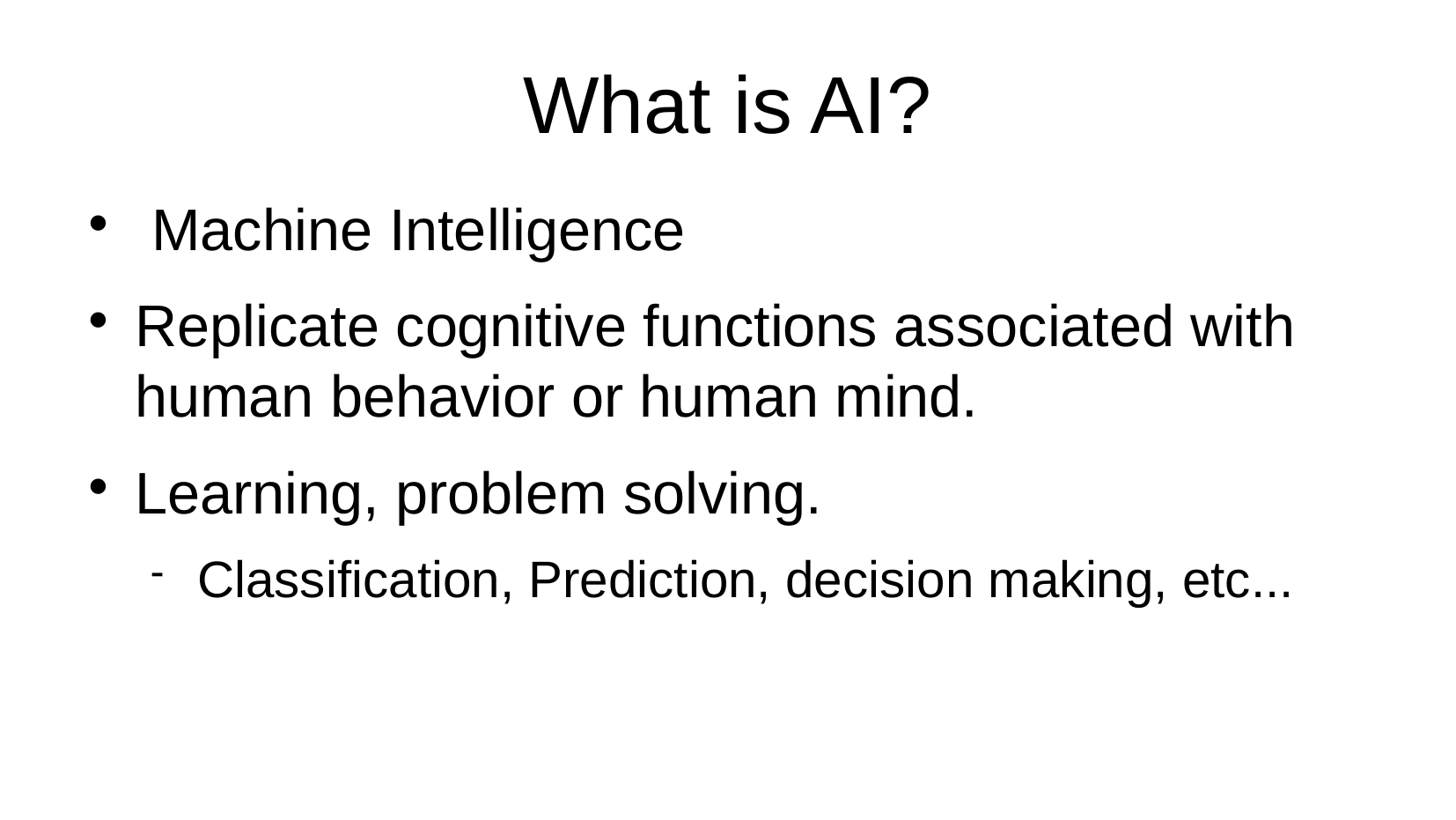

What is AI?
 Machine Intelligence
Replicate cognitive functions associated with human behavior or human mind.
Learning, problem solving.
Classification, Prediction, decision making, etc...